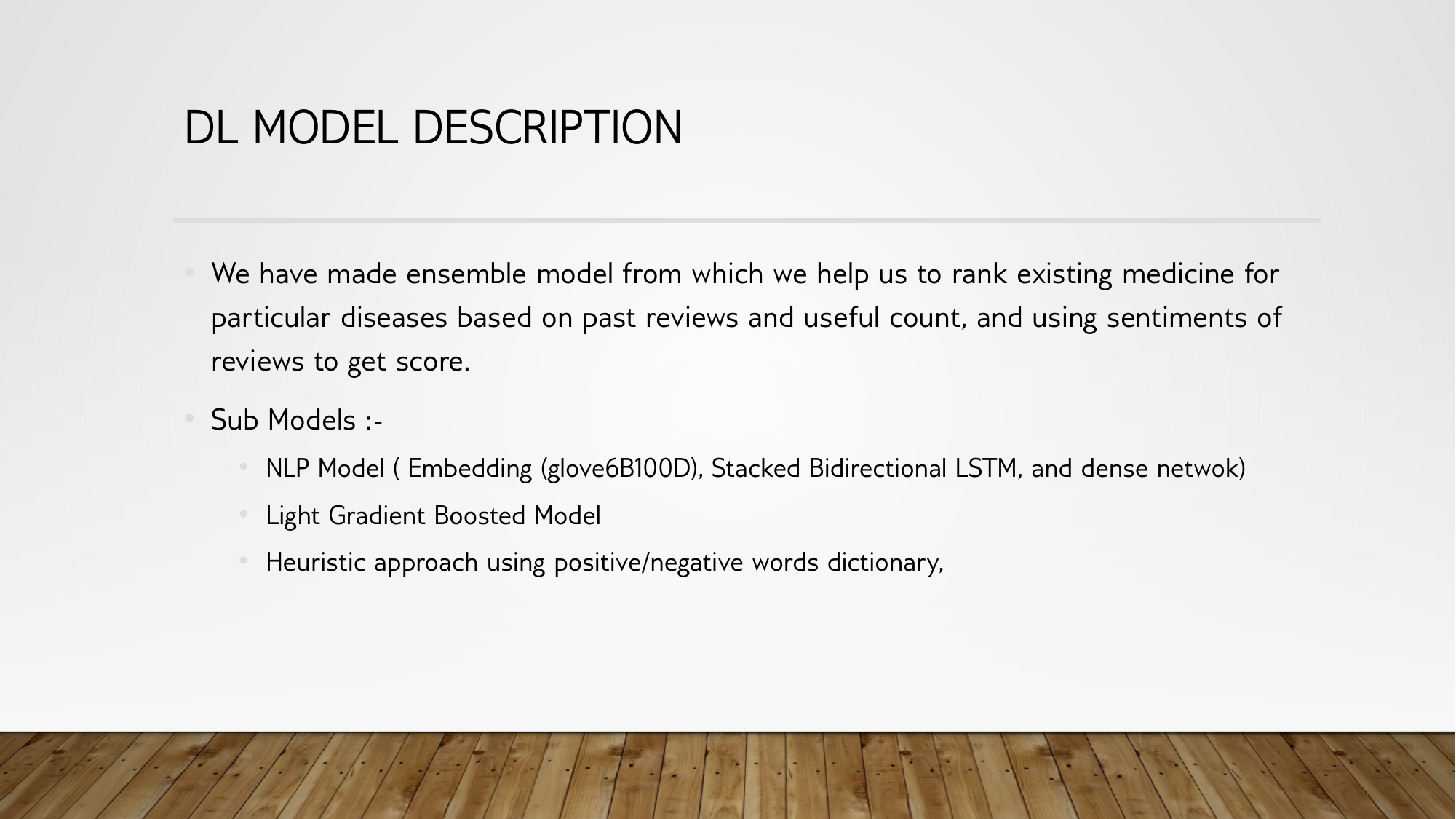

# DL Model description
We have made ensemble model from which we help us to rank existing medicine for particular diseases based on past reviews and useful count, and using sentiments of reviews to get score.
Sub Models :-
NLP Model ( Embedding (glove6B100D), Stacked Bidirectional LSTM, and dense netwok)
Light Gradient Boosted Model
Heuristic approach using positive/negative words dictionary,